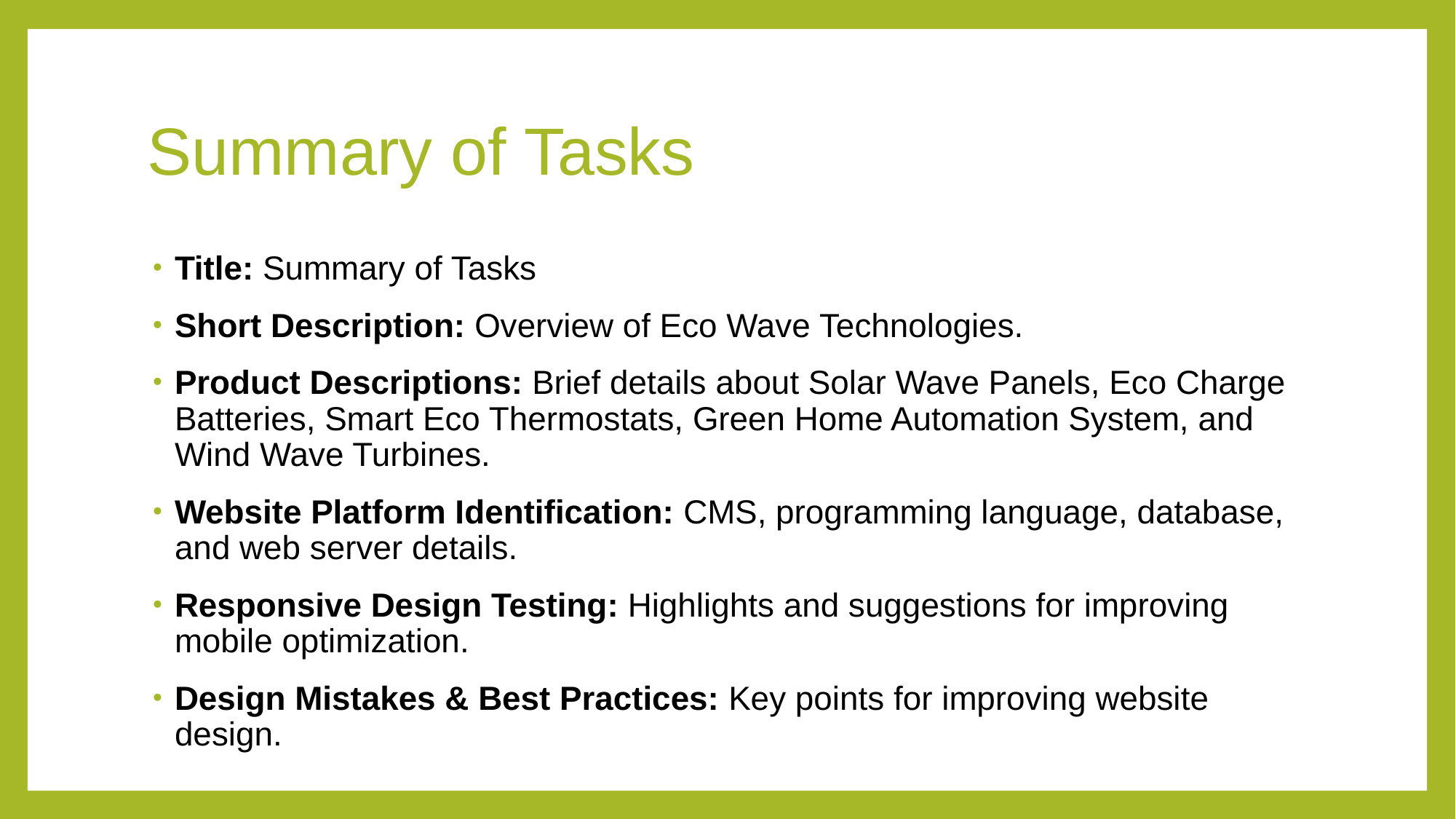

# Summary of Tasks
Title: Summary of Tasks
Short Description: Overview of Eco Wave Technologies.
Product Descriptions: Brief details about Solar Wave Panels, Eco Charge Batteries, Smart Eco Thermostats, Green Home Automation System, and Wind Wave Turbines.
Website Platform Identification: CMS, programming language, database, and web server details.
Responsive Design Testing: Highlights and suggestions for improving mobile optimization.
Design Mistakes & Best Practices: Key points for improving website design.